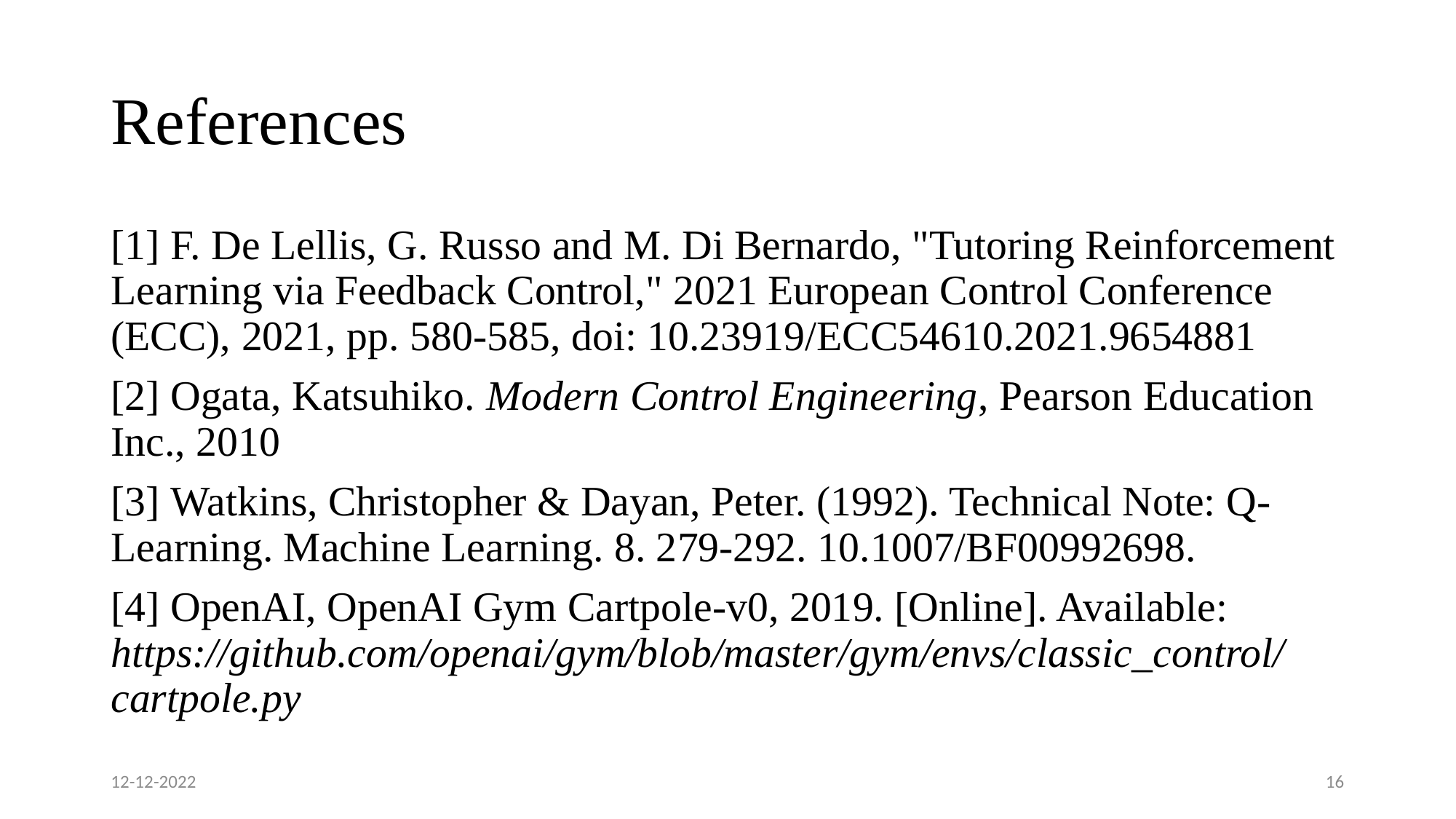

# References
[1] F. De Lellis, G. Russo and M. Di Bernardo, "Tutoring Reinforcement Learning via Feedback Control," 2021 European Control Conference (ECC), 2021, pp. 580-585, doi: 10.23919/ECC54610.2021.9654881
[2] Ogata, Katsuhiko. Modern Control Engineering, Pearson Education Inc., 2010
[3] Watkins, Christopher & Dayan, Peter. (1992). Technical Note: Q-Learning. Machine Learning. 8. 279-292. 10.1007/BF00992698.
[4] OpenAI, OpenAI Gym Cartpole-v0, 2019. [Online]. Available: https://github.com/openai/gym/blob/master/gym/envs/classic_control/cartpole.py
12-12-2022
16